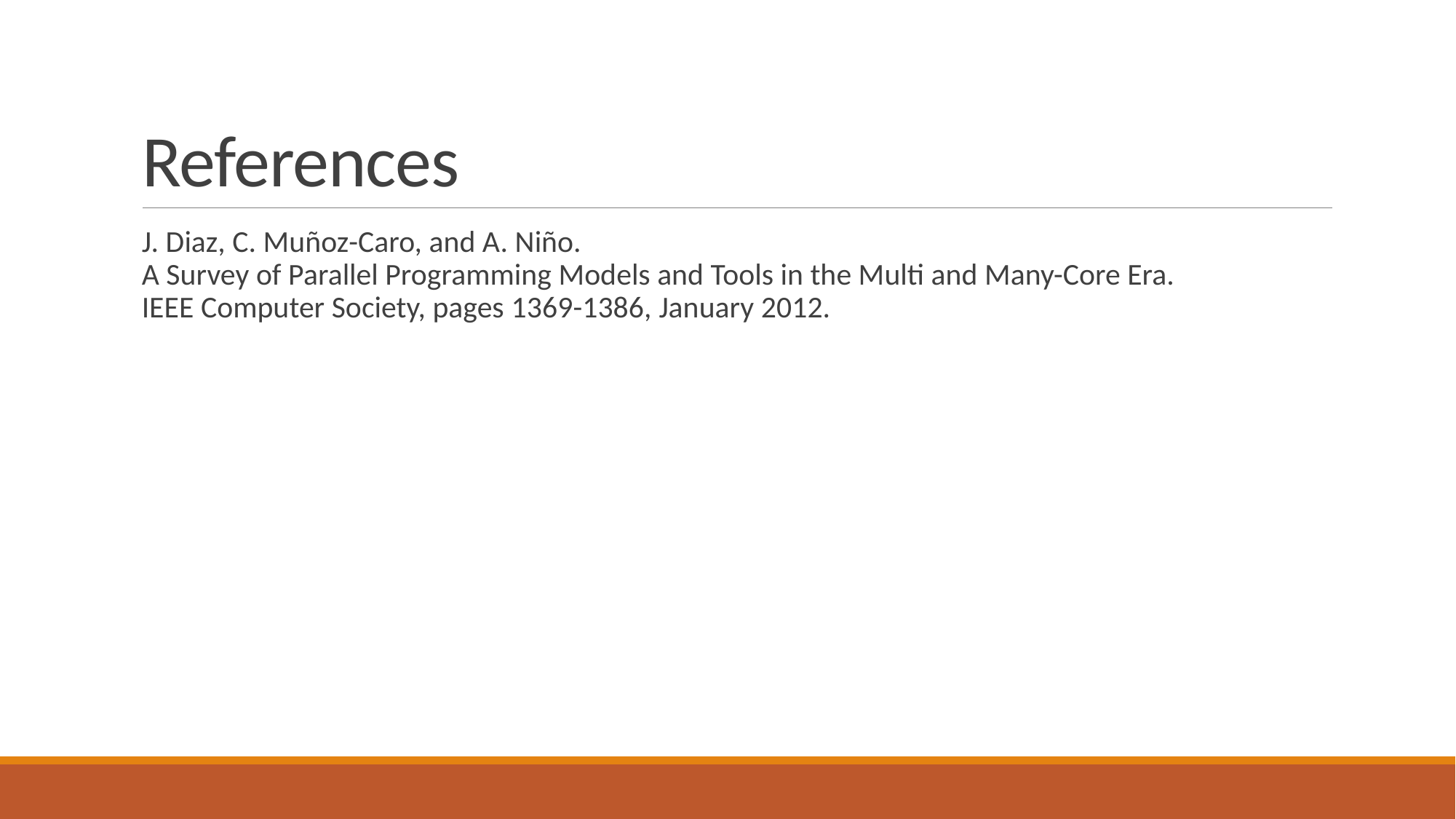

# References
J. Diaz, C. Muñoz-Caro, and A. Niño. 
A Survey of Parallel Programming Models and Tools in the Multi and Many-Core Era. 
IEEE Computer Society, pages 1369-1386, January 2012.